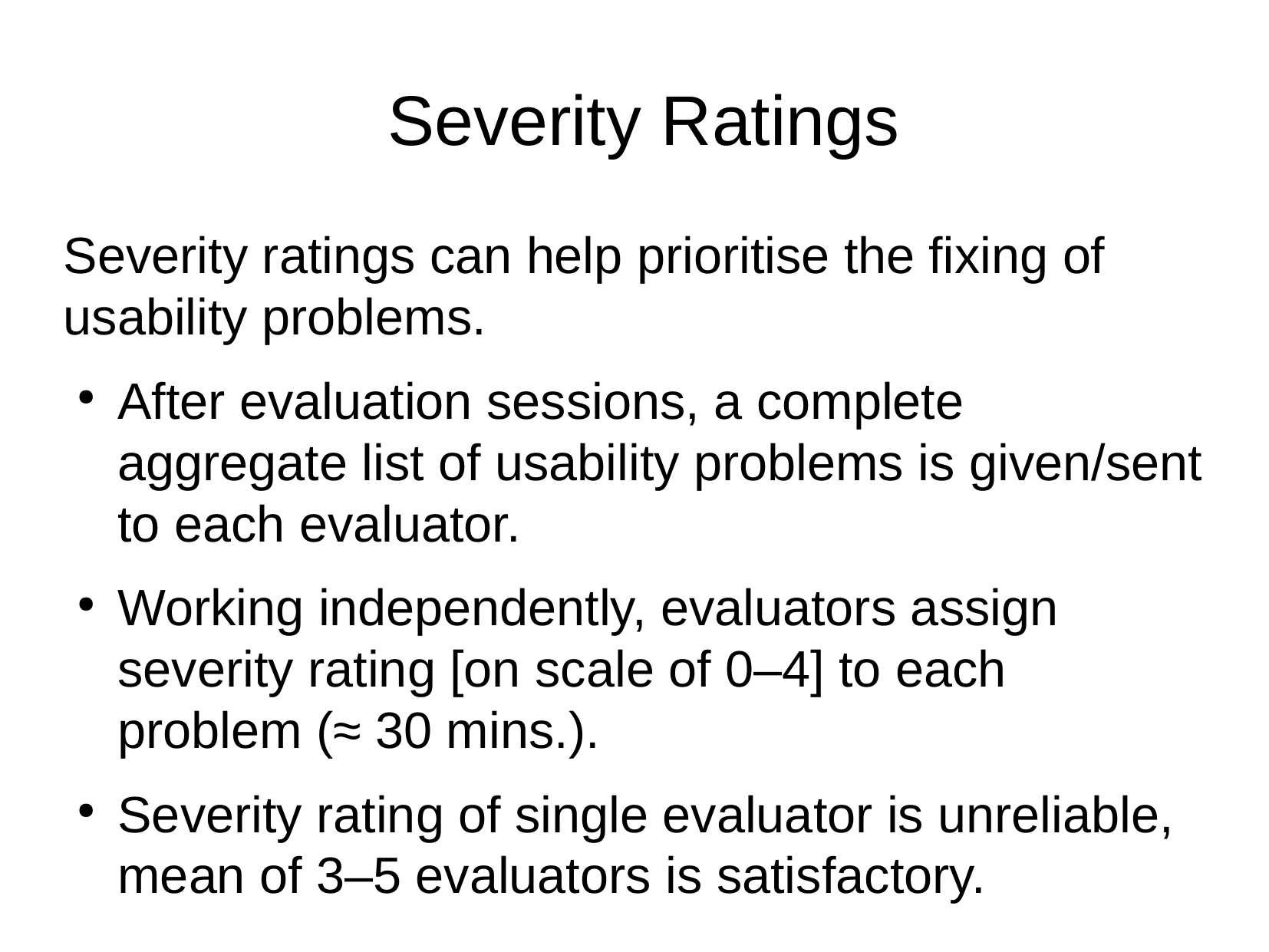

Severity Ratings
Severity ratings can help prioritise the ﬁxing of usability problems.
After evaluation sessions, a complete aggregate list of usability problems is given/sent to each evaluator.
Working independently, evaluators assign severity rating [on scale of 0–4] to each problem (≈ 30 mins.).
Severity rating of single evaluator is unreliable, mean of 3–5 evaluators is satisfactory.